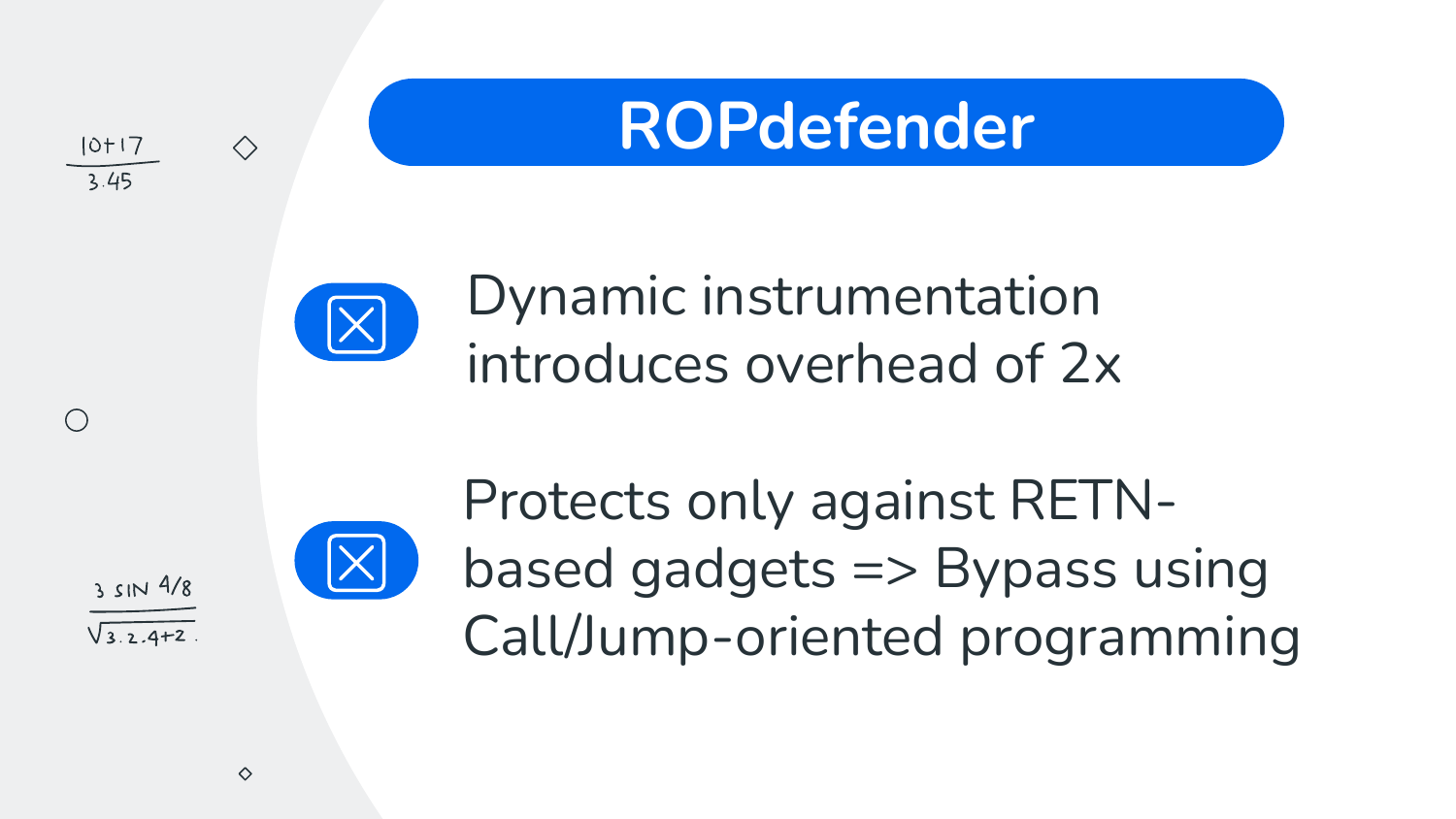

# ROPdefender

Dynamic instrumentation introduces overhead of 2x

Protects only against RETN-based gadgets => Bypass using Call/Jump-oriented programming